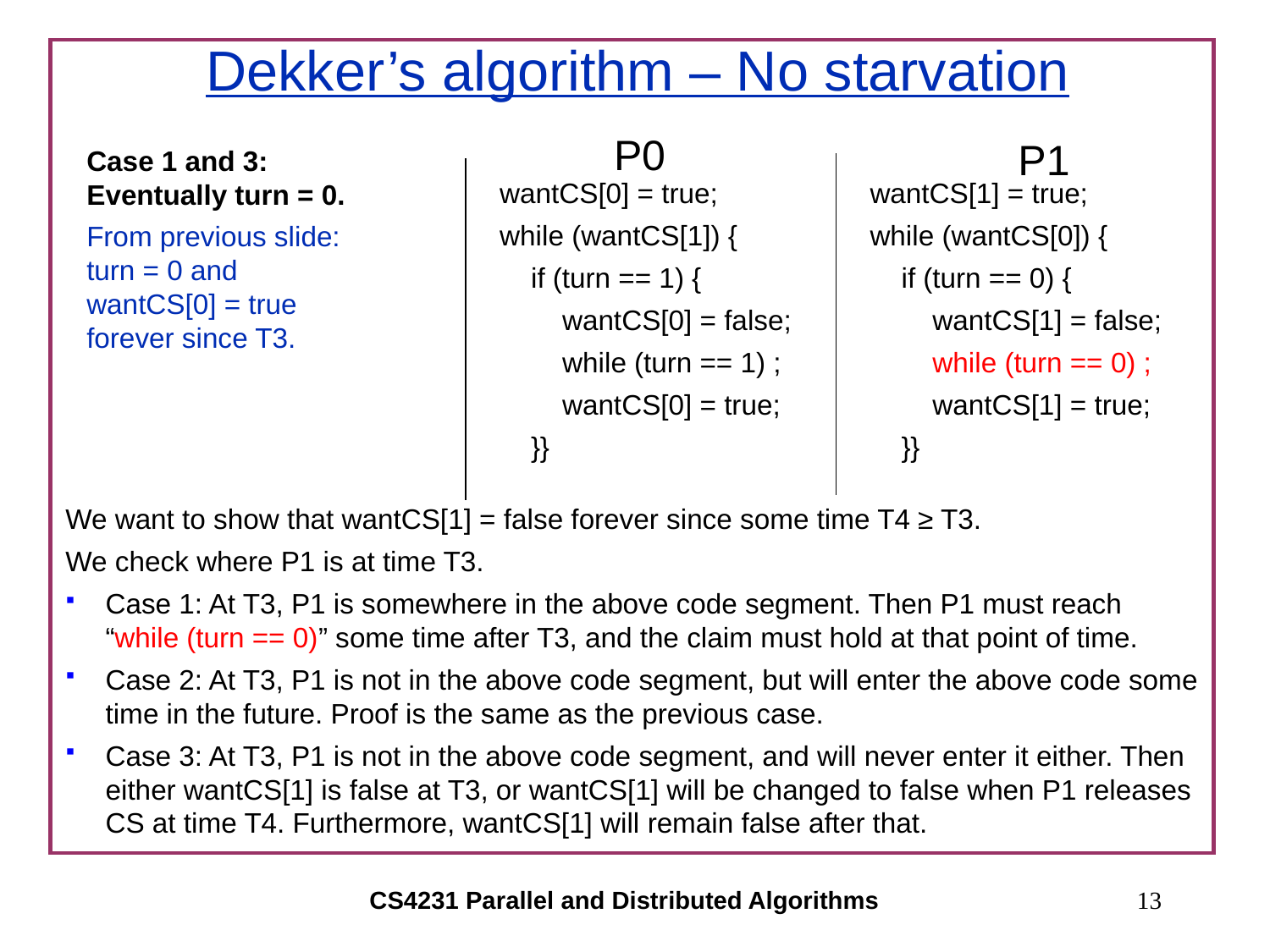

# Dekker’s algorithm – No starvation
P0
P1
Case 1 and 3: Eventually turn = 0.
From previous slide: turn = 0 and wantCS[0] = true forever since T3.

wantCS[0] = true;
while (wantCS[1]) {
    if (turn == 1) {
        wantCS[0] = false;
        while (turn == 1) ;
        wantCS[0] = true;
    }}
wantCS[1] = true;
while (wantCS[0]) {
    if (turn == 0) {
        wantCS[1] = false;
        while (turn == 0) ;
        wantCS[1] = true;
    }}
We want to show that wantCS[1] = false forever since some time T4 ≥ T3.
We check where P1 is at time T3.
Case 1: At T3, P1 is somewhere in the above code segment. Then P1 must reach “while (turn == 0)” some time after T3, and the claim must hold at that point of time.
Case 2: At T3, P1 is not in the above code segment, but will enter the above code some time in the future. Proof is the same as the previous case.
Case 3: At T3, P1 is not in the above code segment, and will never enter it either. Then either wantCS[1] is false at T3, or wantCS[1] will be changed to false when P1 releases CS at time T4. Furthermore, wantCS[1] will remain false after that.
CS4231 Parallel and Distributed Algorithms
13